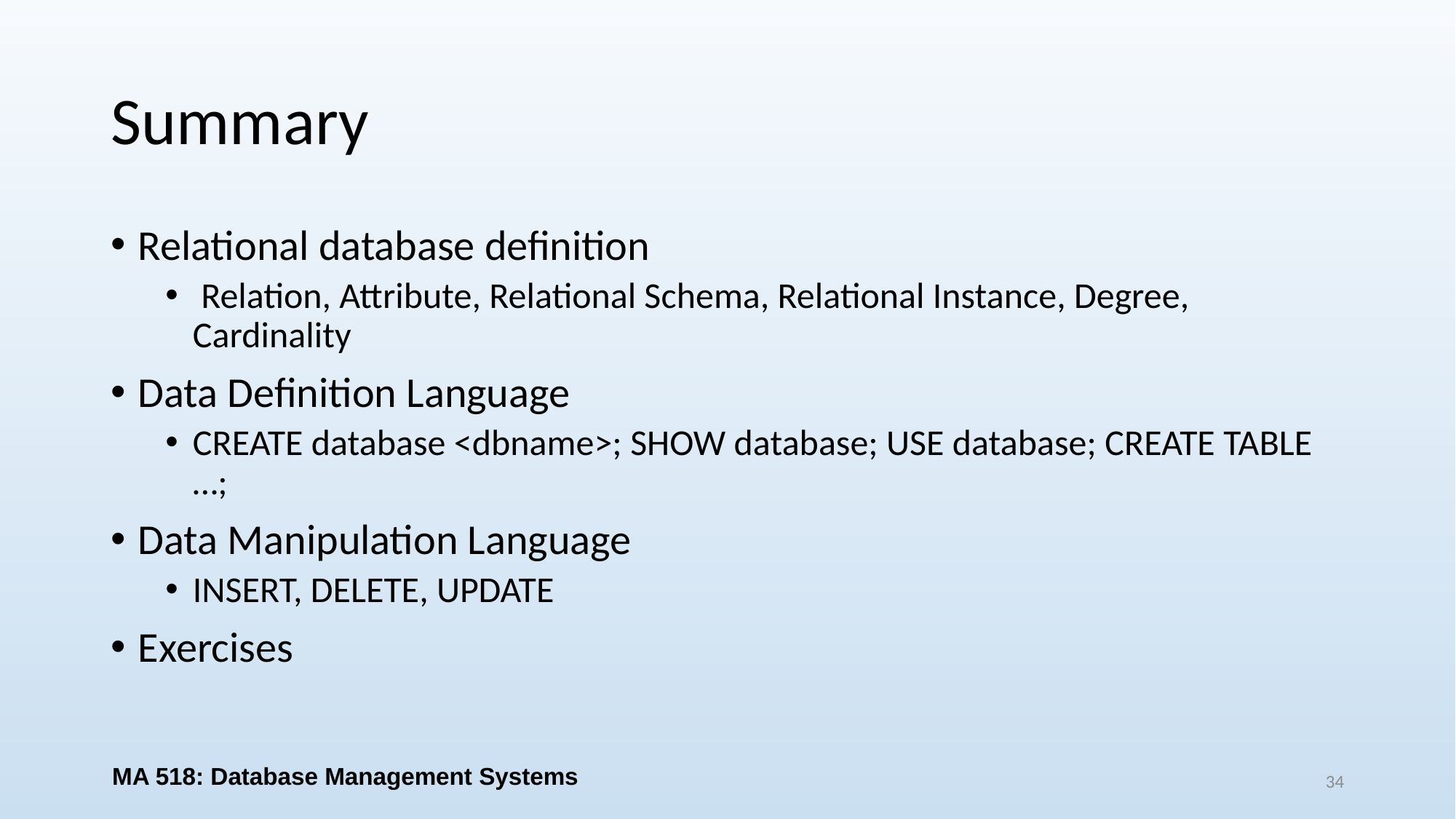

# Summary
Relational database definition
 Relation, Attribute, Relational Schema, Relational Instance, Degree, Cardinality
Data Definition Language
CREATE database <dbname>; SHOW database; USE database; CREATE TABLE …;
Data Manipulation Language
INSERT, DELETE, UPDATE
Exercises

MA 518: Database Management Systems
34